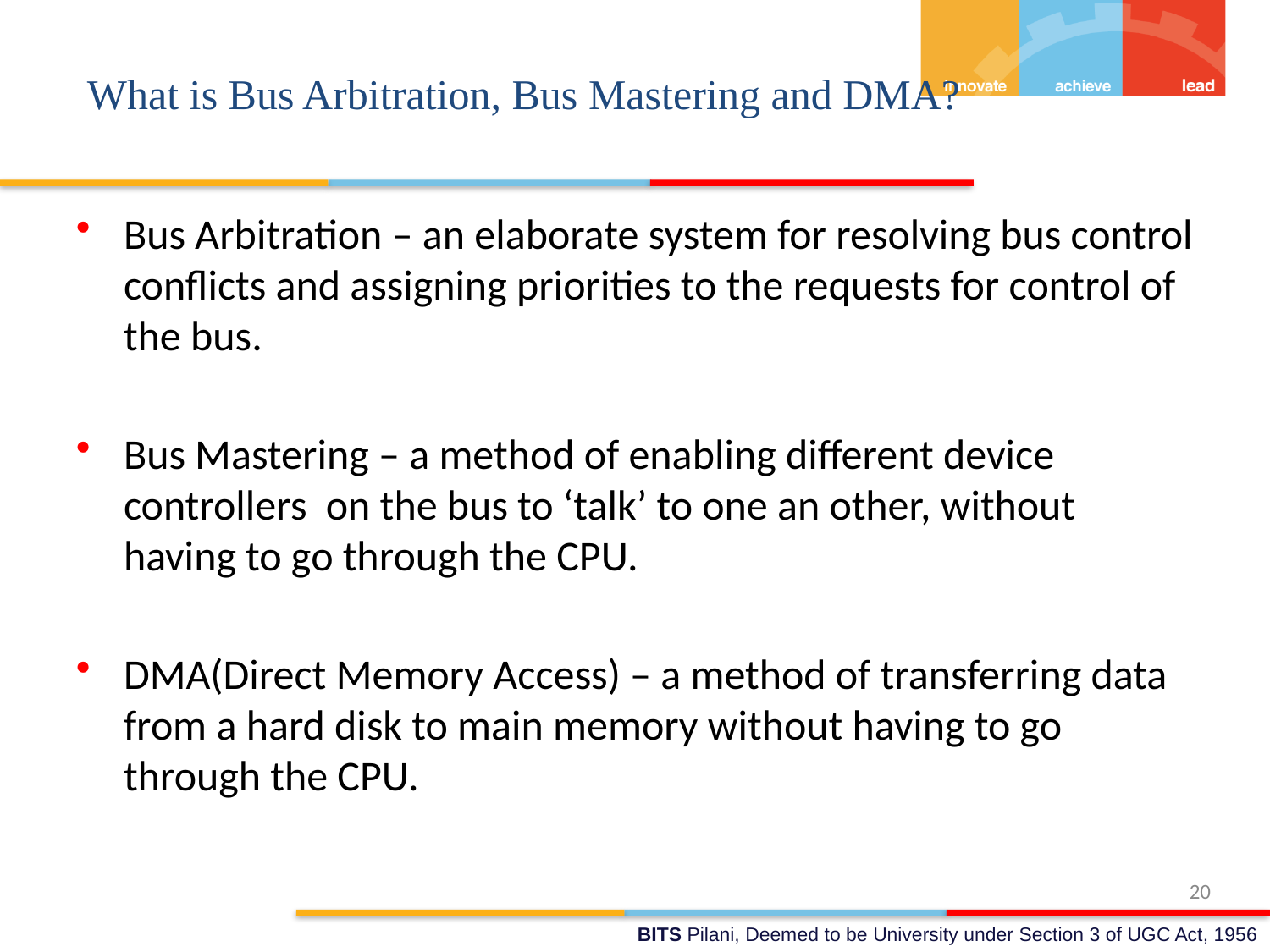

# What is Bus Arbitration, Bus Mastering and DMA?
Bus Arbitration – an elaborate system for resolving bus control conflicts and assigning priorities to the requests for control of the bus.

Bus Mastering – a method of enabling different device controllers  on the bus to ‘talk’ to one an other, without having to go through the CPU.

DMA(Direct Memory Access) – a method of transferring data from a hard disk to main memory without having to go through the CPU.
20